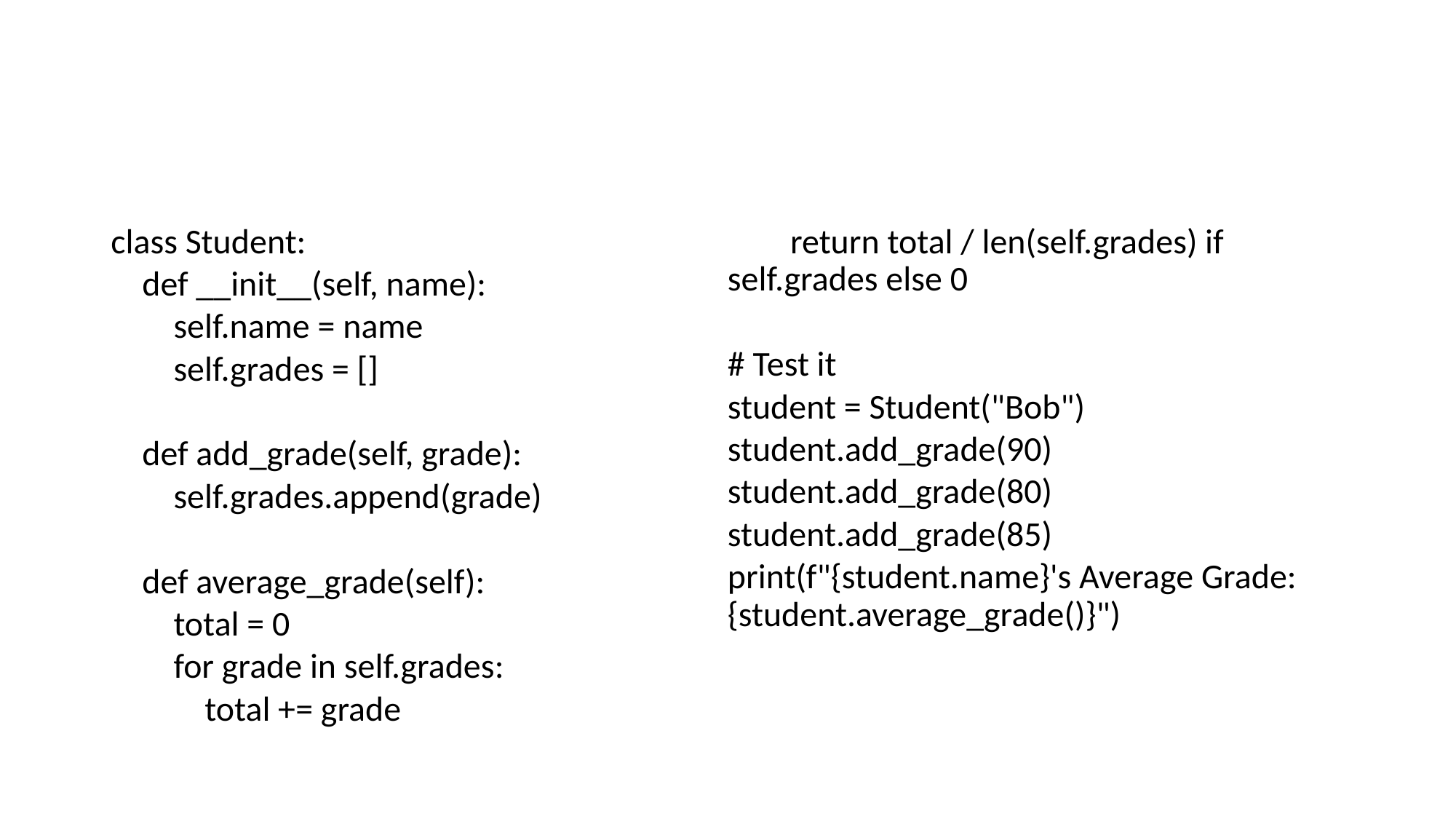

#
class Student:
    def __init__(self, name):
        self.name = name
        self.grades = []

    def add_grade(self, grade):
        self.grades.append(grade)

    def average_grade(self):
        total = 0
        for grade in self.grades:
            total += grade
        return total / len(self.grades) if self.grades else 0

# Test it
student = Student("Bob")
student.add_grade(90)
student.add_grade(80)
student.add_grade(85)
print(f"{student.name}'s Average Grade: {student.average_grade()}")